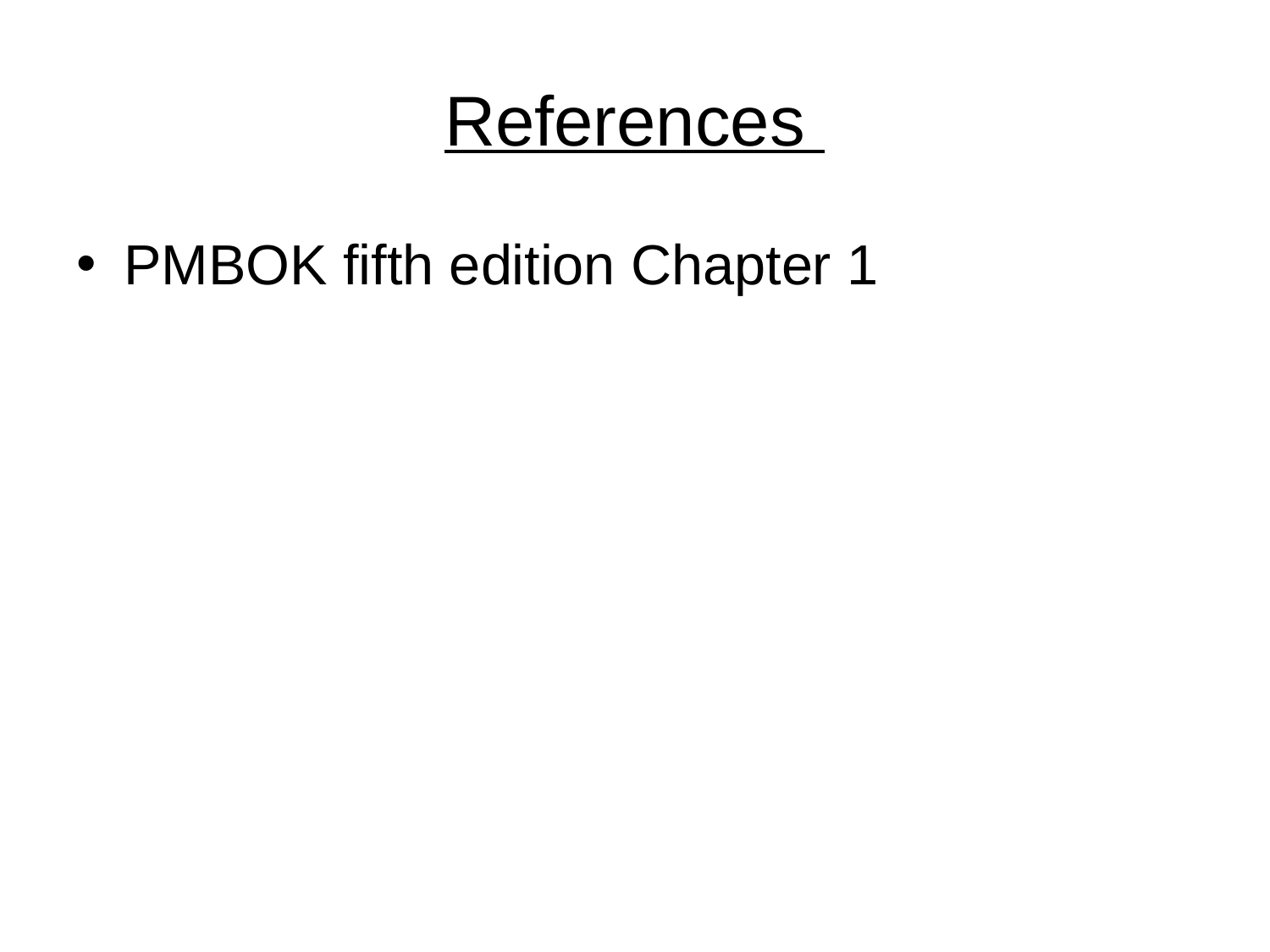

# References
PMBOK fifth edition Chapter 1
36